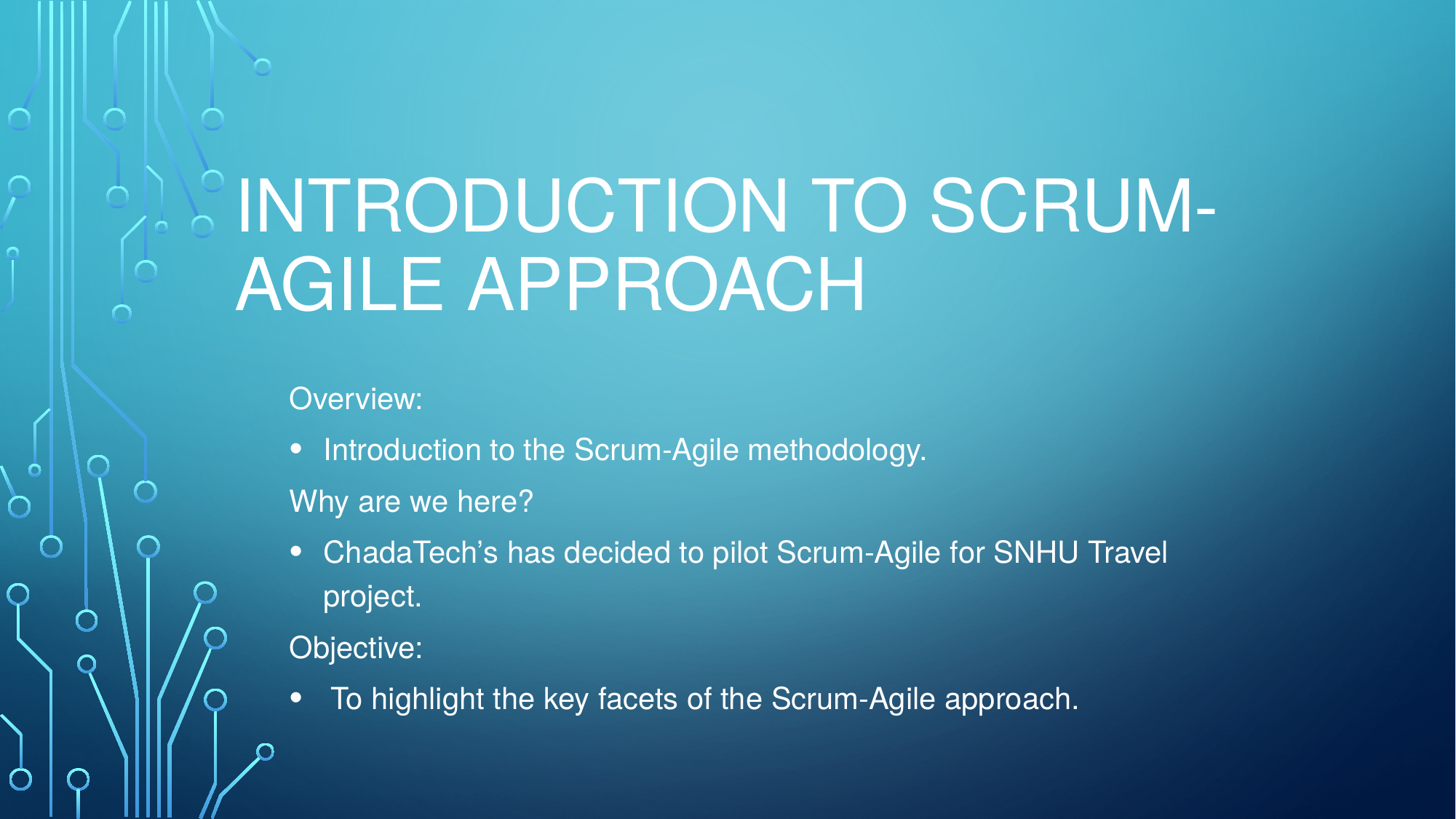

# Introduction to Scrum-Agile Approach

Overview:
Introduction to the Scrum-Agile methodology.
Why are we here?
ChadaTech’s has decided to pilot Scrum-Agile for SNHU Travel project.
Objective:
To highlight the key facets of the Scrum-Agile approach.